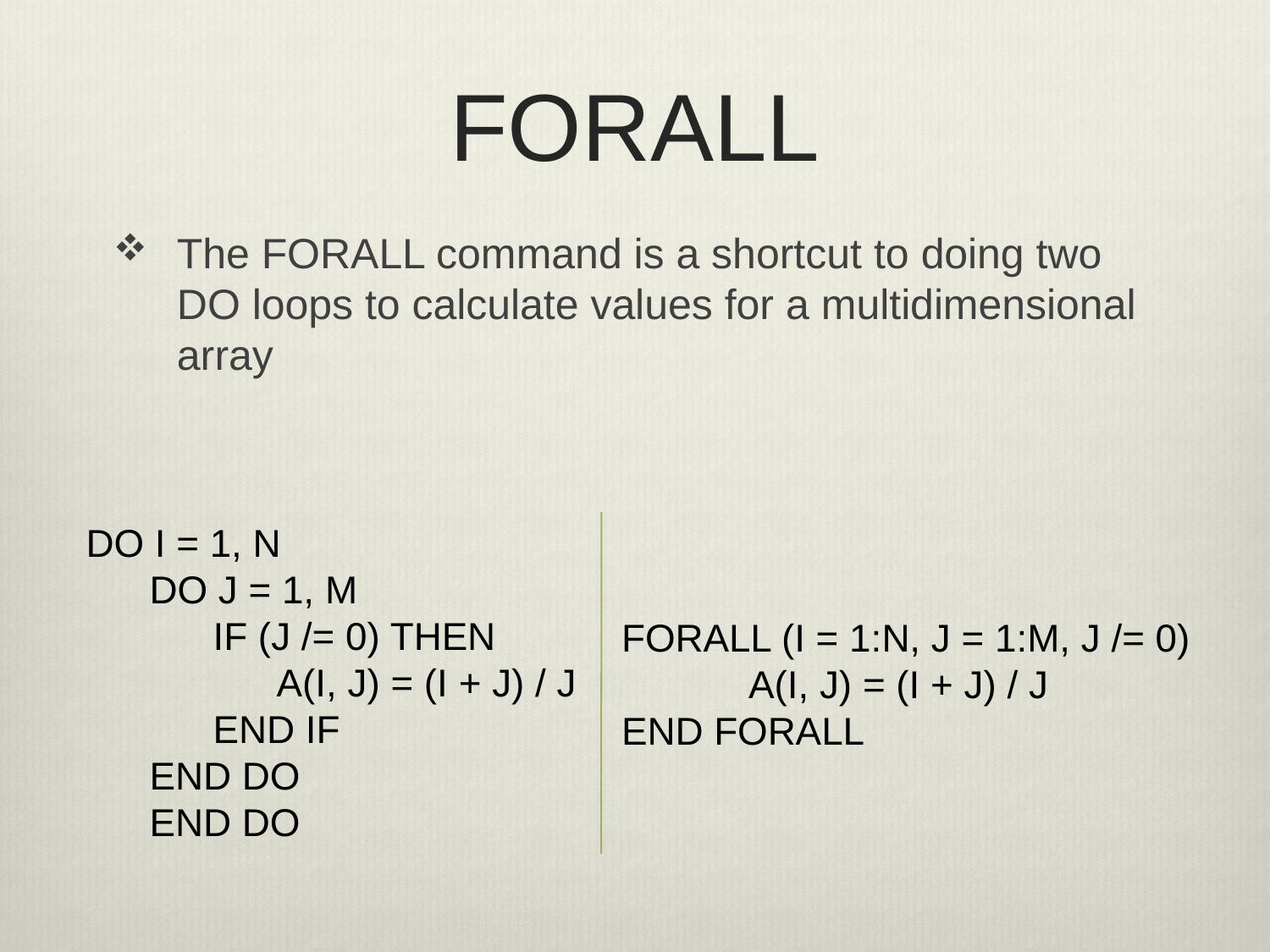

# FORALL
The FORALL command is a shortcut to doing two DO loops to calculate values for a multidimensional array
DO I = 1, N
DO J = 1, M
IF (J /= 0) THEN
A(I, J) = (I + J) / J
END IF
END DO
END DO
FORALL (I = 1:N, J = 1:M, J /= 0)
	A(I, J) = (I + J) / J
END FORALL